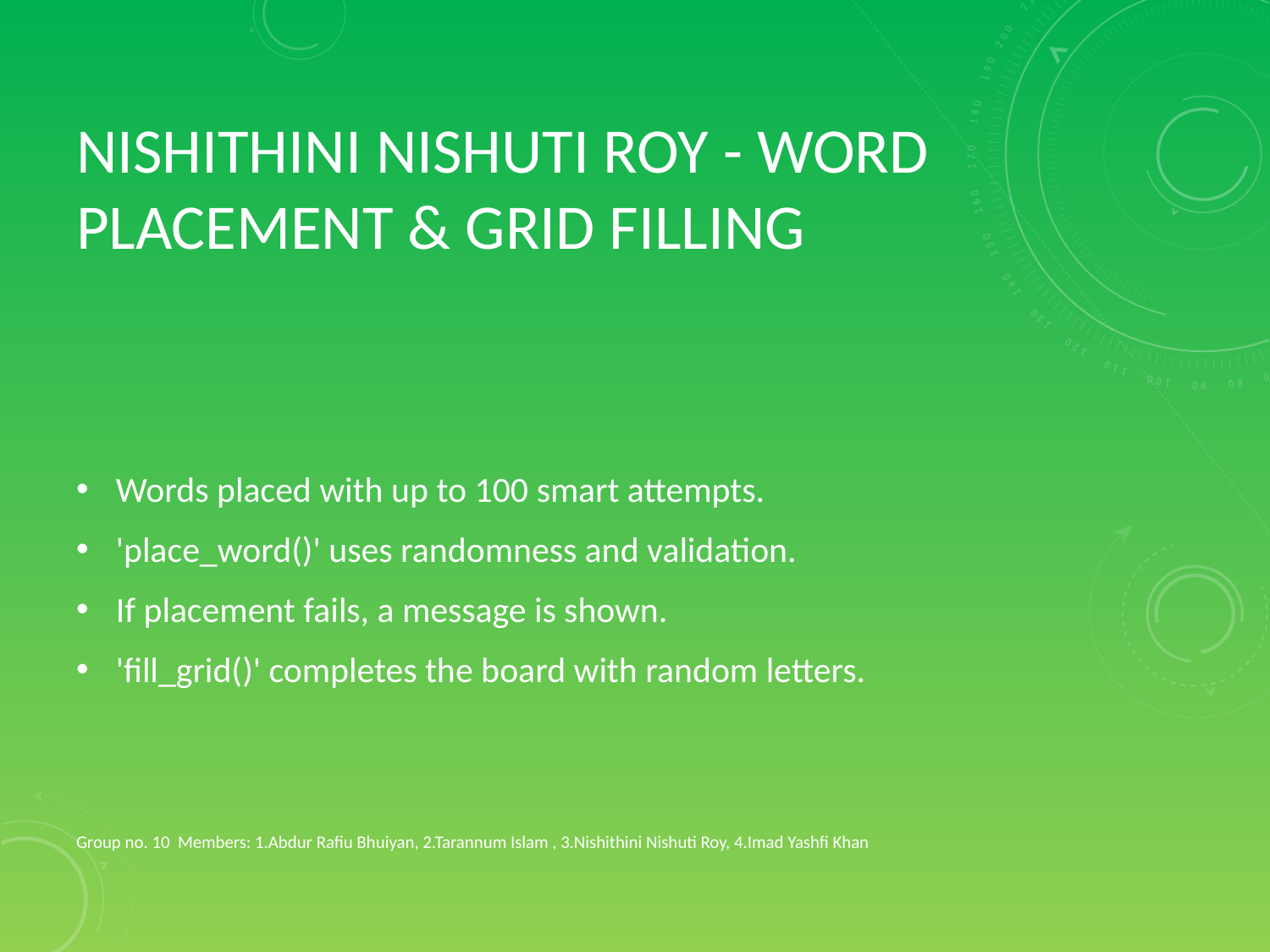

# Nishithini Nishuti Roy - Word Placement & Grid Filling

Words placed with up to 100 smart attempts.
'place_word()' uses randomness and validation.
If placement fails, a message is shown.
'fill_grid()' completes the board with random letters.
Group no. 10  Members: 1.Abdur Rafiu Bhuiyan, 2.Tarannum Islam , 3.Nishithini Nishuti Roy, 4.Imad Yashfi Khan